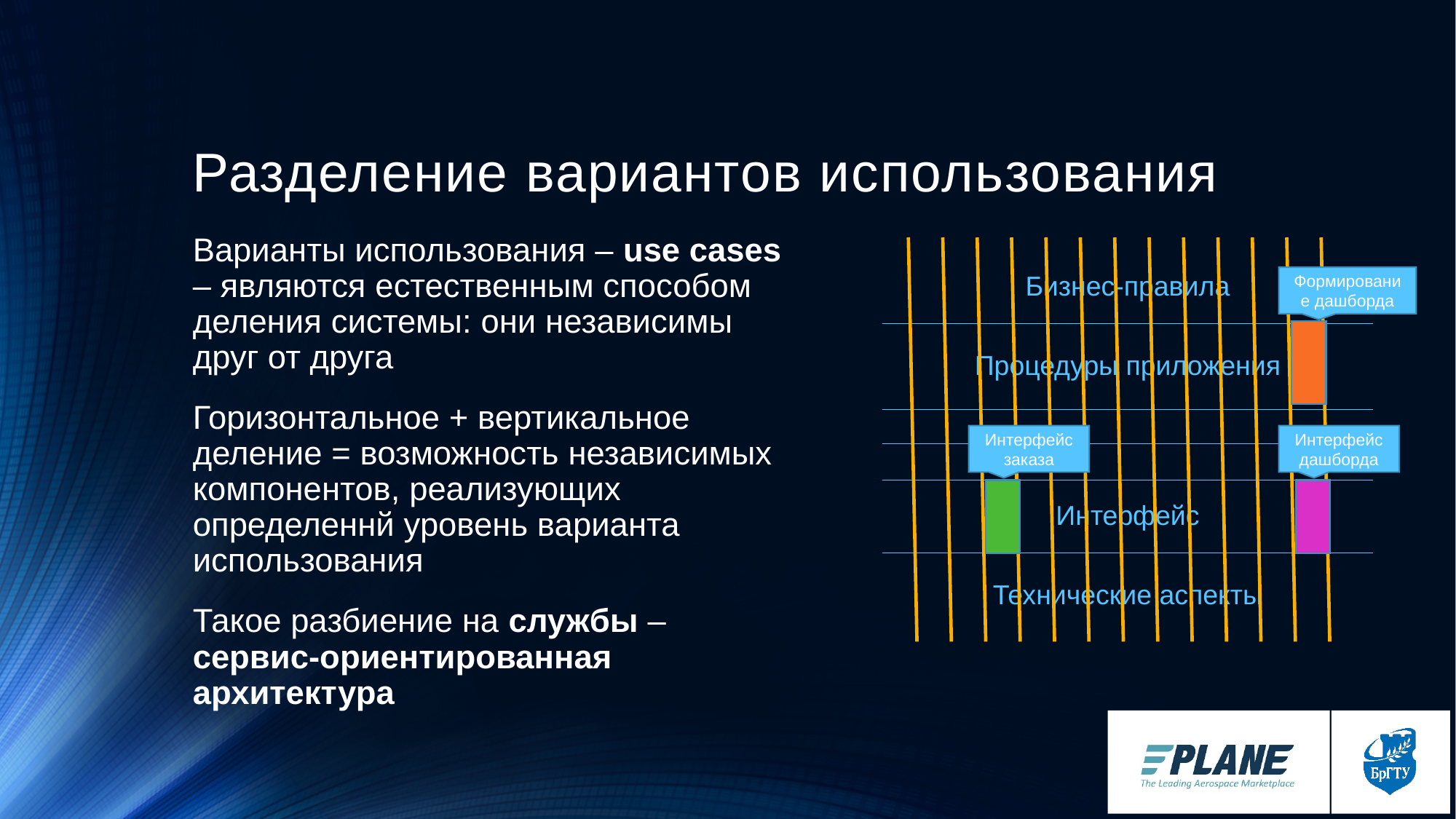

# Разделение вариантов использования
Варианты использования – use cases – являются естественным способом деления системы: они независимы друг от друга
Горизонтальное + вертикальное деление = возможность независимых компонентов, реализующих определеннй уровень варианта использования
Такое разбиение на службы – сервис-ориентированная архитектура
Бизнес-правила
Формирование дашборда

Процедуры приложения
Интерфейс заказа
Интерфейс дашборда

Интерфейс
Технические аспекты